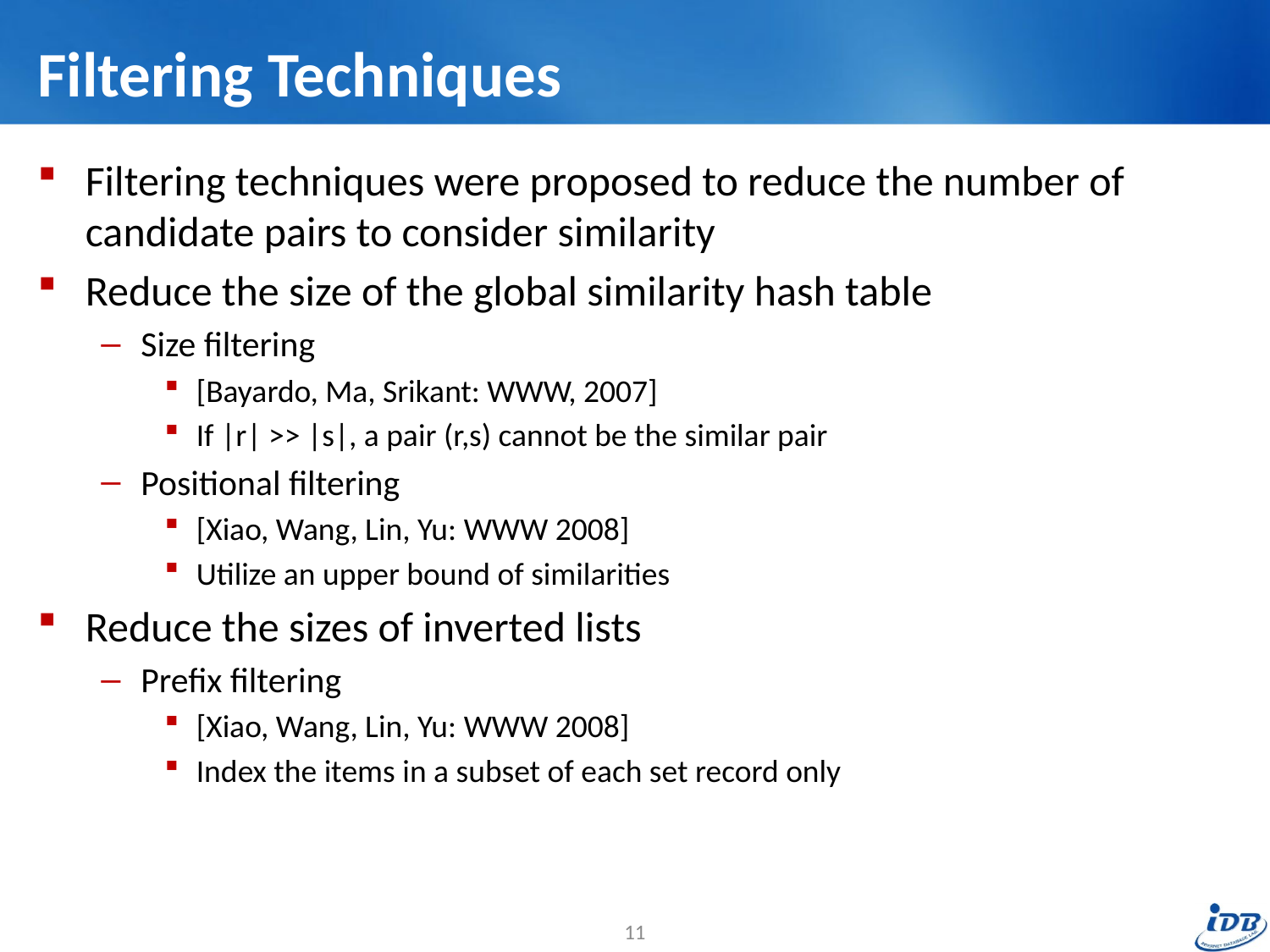

# Filtering Techniques
Filtering techniques were proposed to reduce the number of candidate pairs to consider similarity
Reduce the size of the global similarity hash table
Size filtering
[Bayardo, Ma, Srikant: WWW, 2007]
If |r| >> |s|, a pair (r,s) cannot be the similar pair
Positional filtering
[Xiao, Wang, Lin, Yu: WWW 2008]
Utilize an upper bound of similarities
Reduce the sizes of inverted lists
Prefix filtering
[Xiao, Wang, Lin, Yu: WWW 2008]
Index the items in a subset of each set record only

11